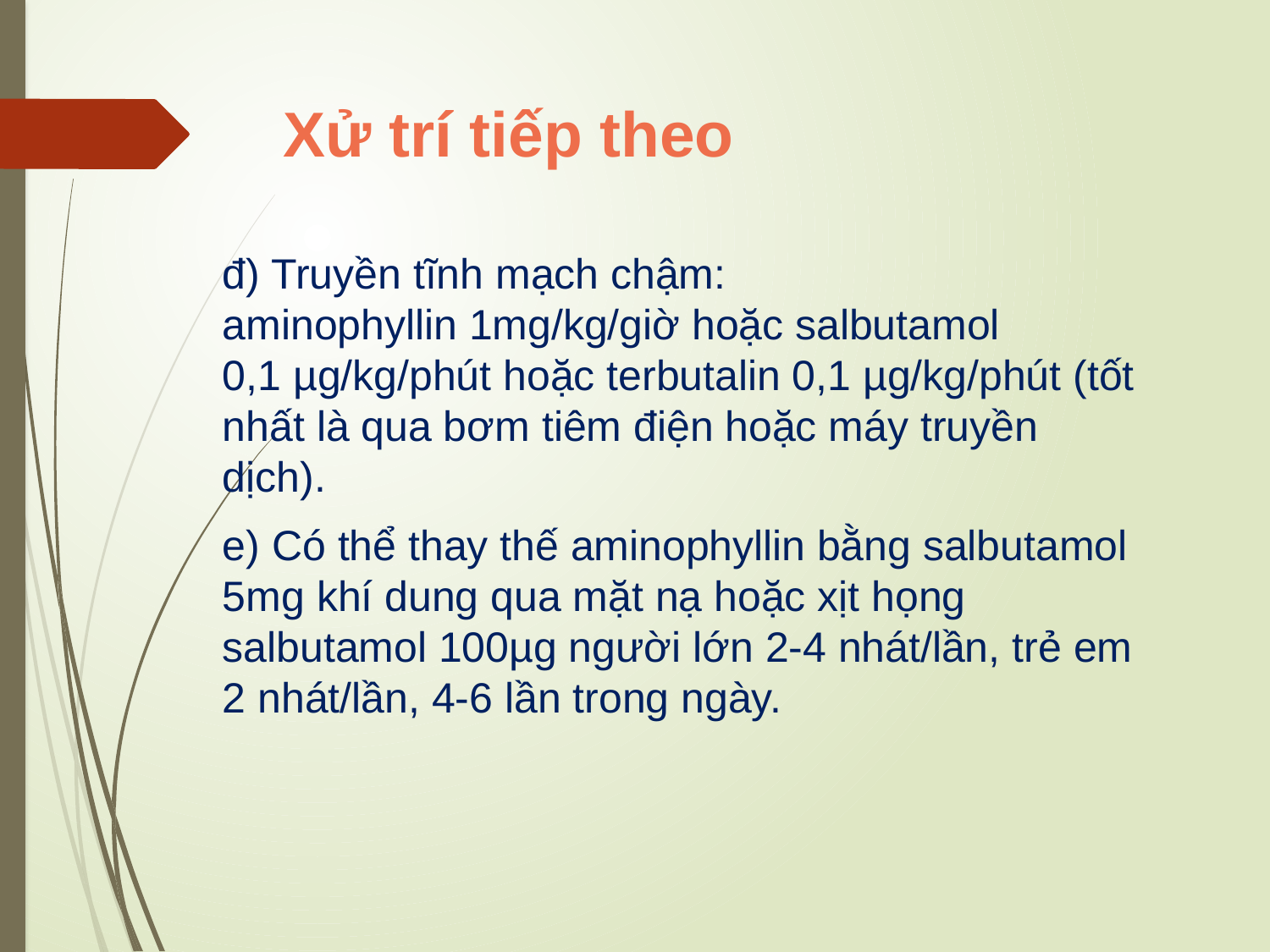

# Xử trí tiếp theo
đ) Truyền tĩnh mạch chậm: aminophyllin 1mg/kg/giờ hoặc salbutamol 0,1 µg/kg/phút hoặc terbutalin 0,1 µg/kg/phút (tốt nhất là qua bơm tiêm điện hoặc máy truyền dịch).
e) Có thể thay thế aminophyllin bằng salbutamol 5mg khí dung qua mặt nạ hoặc xịt họng salbutamol 100µg người lớn 2-4 nhát/lần, trẻ em 2 nhát/lần, 4-6 lần trong ngày.